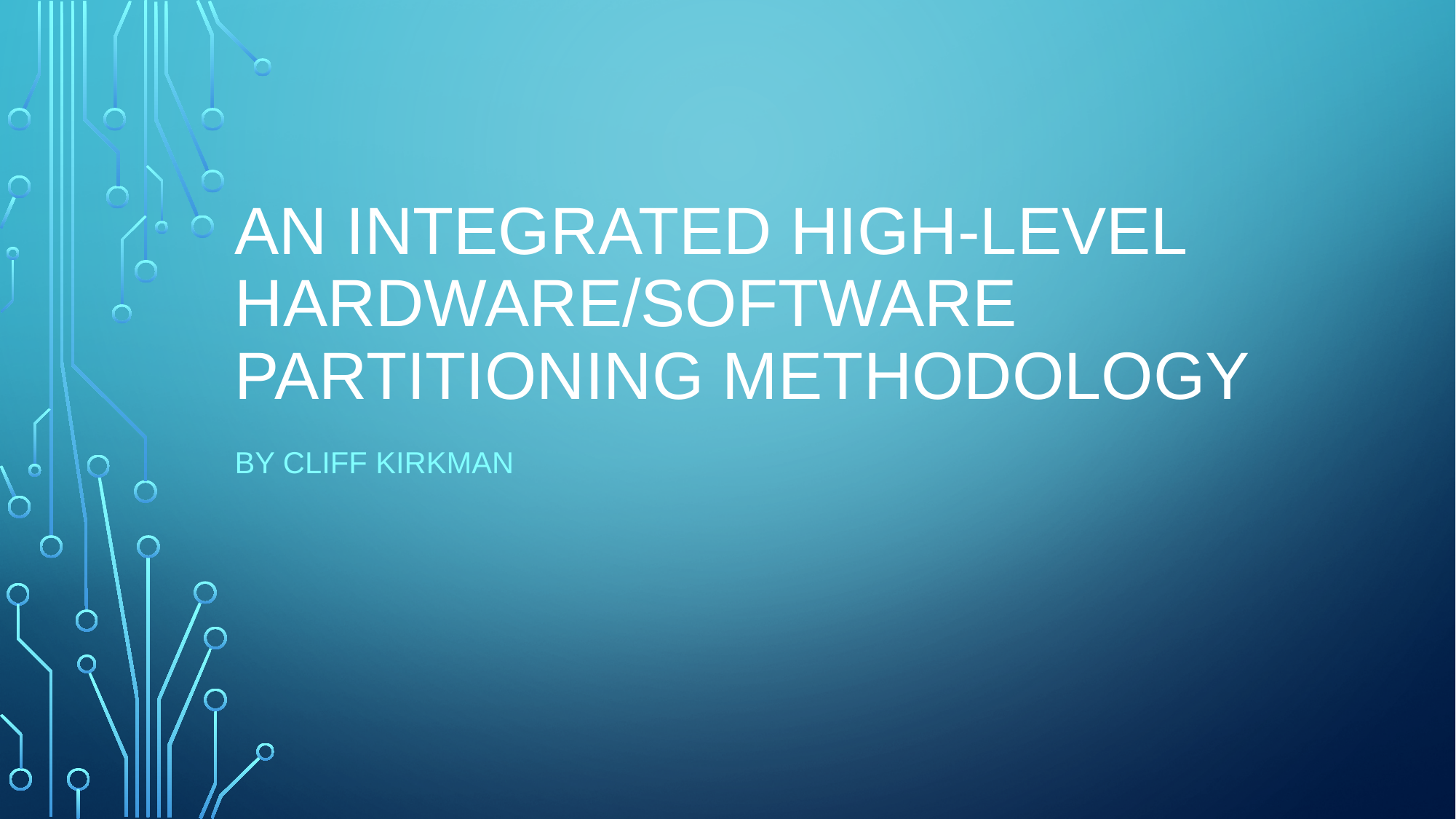

# An integrated high-level hardware/software partitioning methodology
By Cliff Kirkman